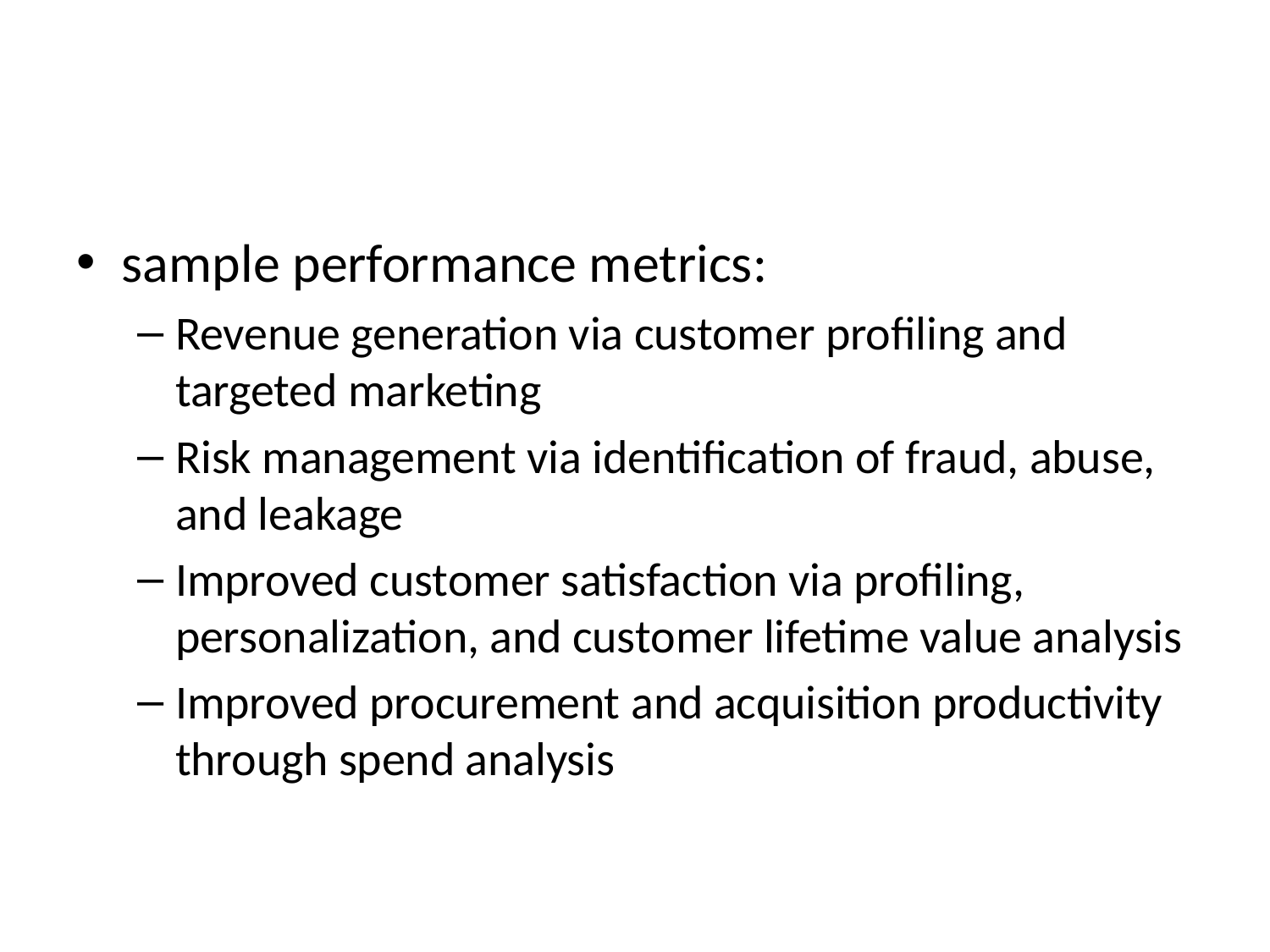

#
sample performance metrics:
Revenue generation via customer profiling and targeted marketing
Risk management via identification of fraud, abuse, and leakage
Improved customer satisfaction via profiling, personalization, and customer lifetime value analysis
Improved procurement and acquisition productivity through spend analysis